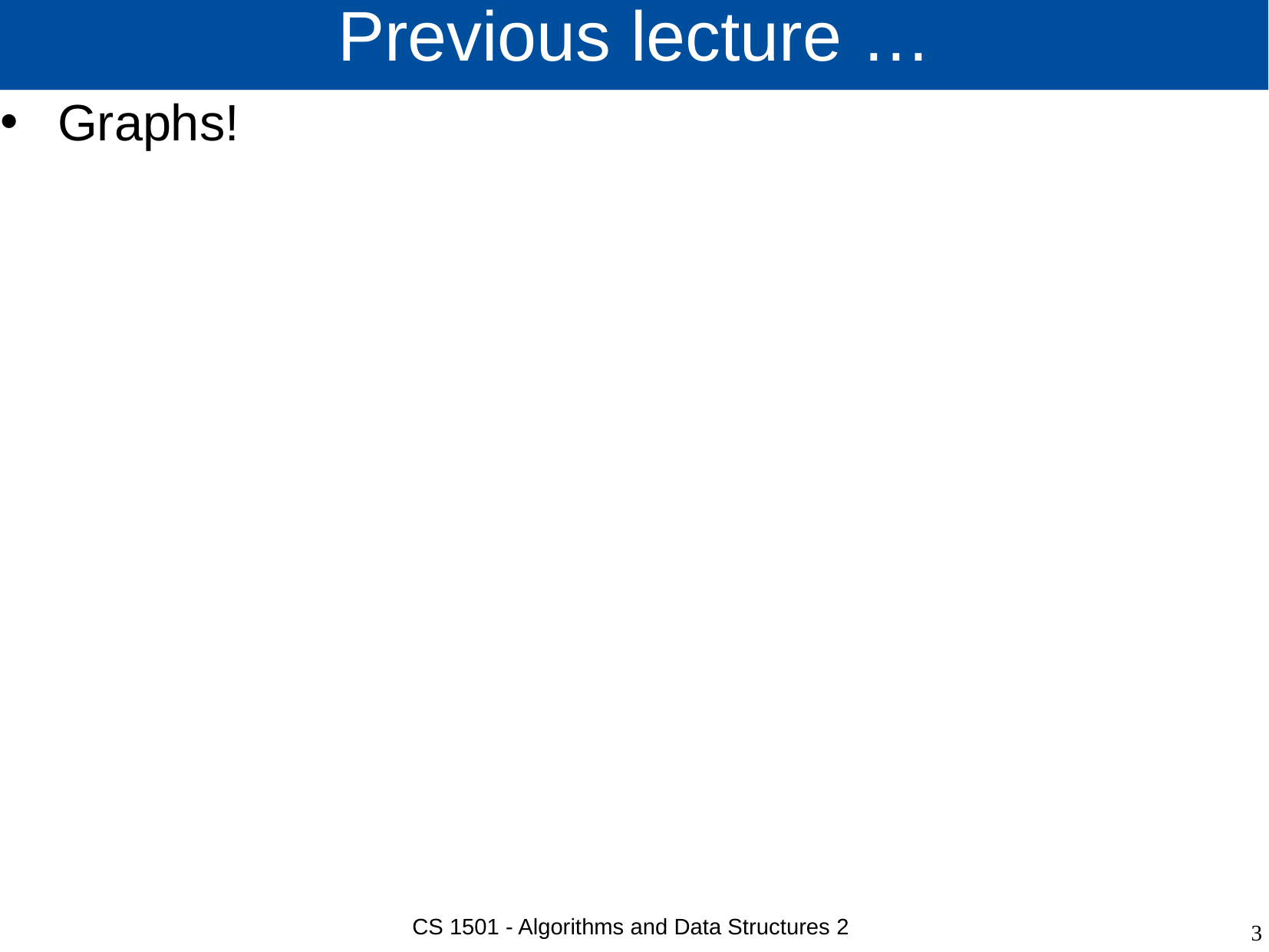

# Previous lecture …
Graphs!
CS 1501 - Algorithms and Data Structures 2
3